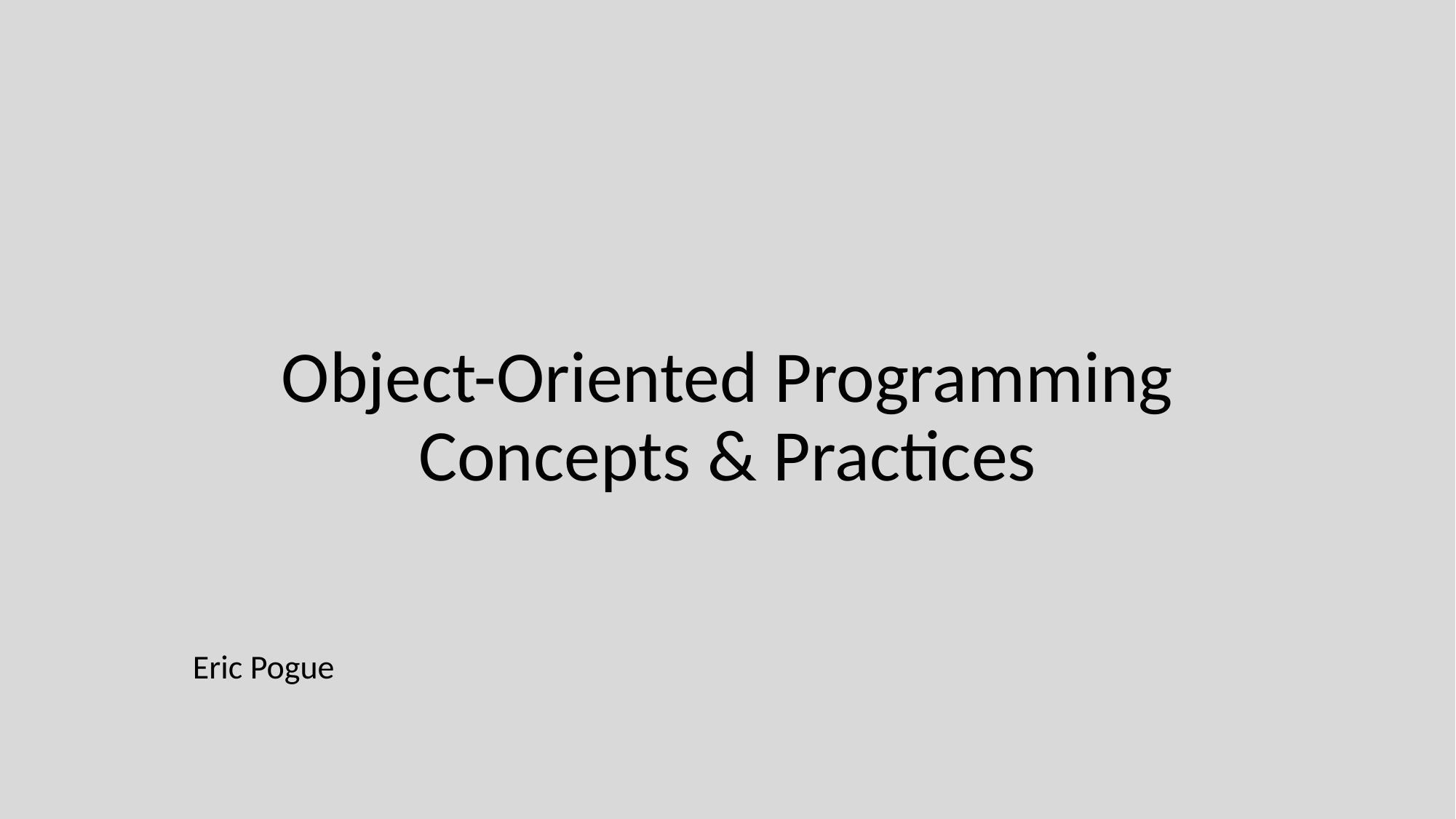

# Object-Oriented Programming Concepts & Practices

Eric Pogue